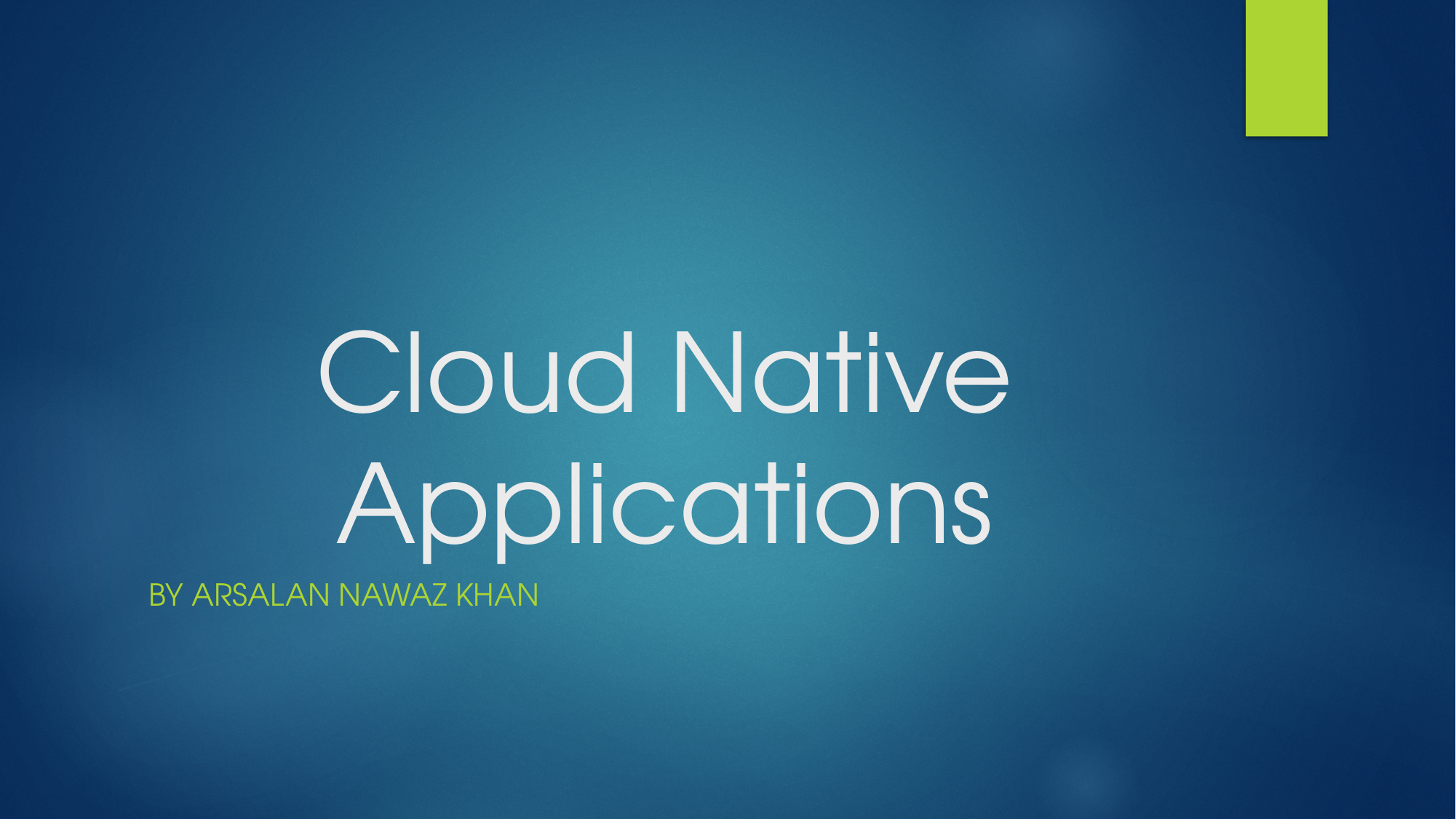

# Cloud Native Applications
By Arsalan Nawaz Khan